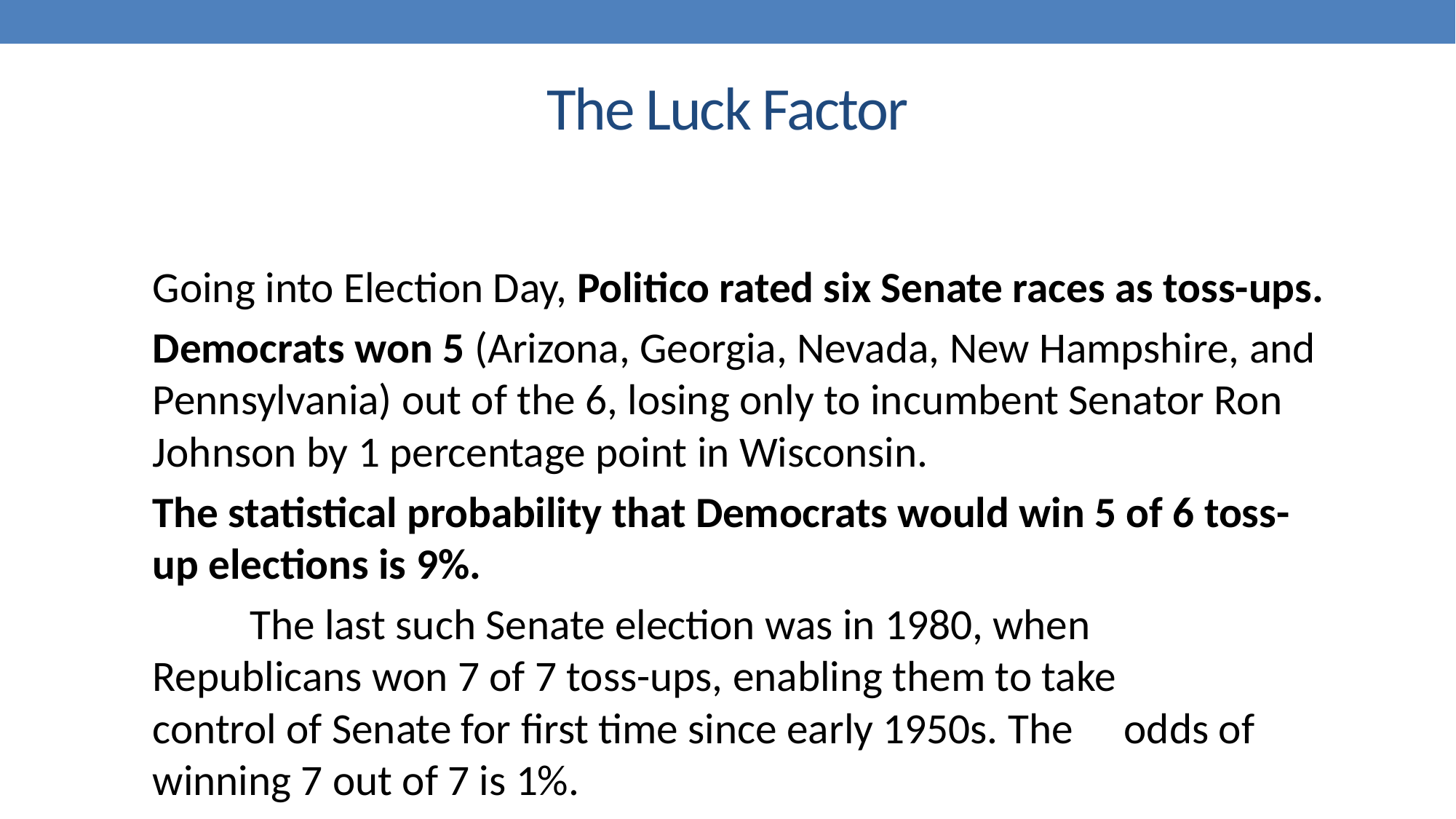

# The Luck Factor
Going into Election Day, Politico rated six Senate races as toss-ups.
Democrats won 5 (Arizona, Georgia, Nevada, New Hampshire, and Pennsylvania) out of the 6, losing only to incumbent Senator Ron Johnson by 1 percentage point in Wisconsin.
The statistical probability that Democrats would win 5 of 6 toss-up elections is 9%.
	The last such Senate election was in 1980, when 	Republicans won 7 of 7 toss-ups, enabling them to take 	control of Senate for first time since early 1950s. The 	odds of winning 7 out of 7 is 1%.